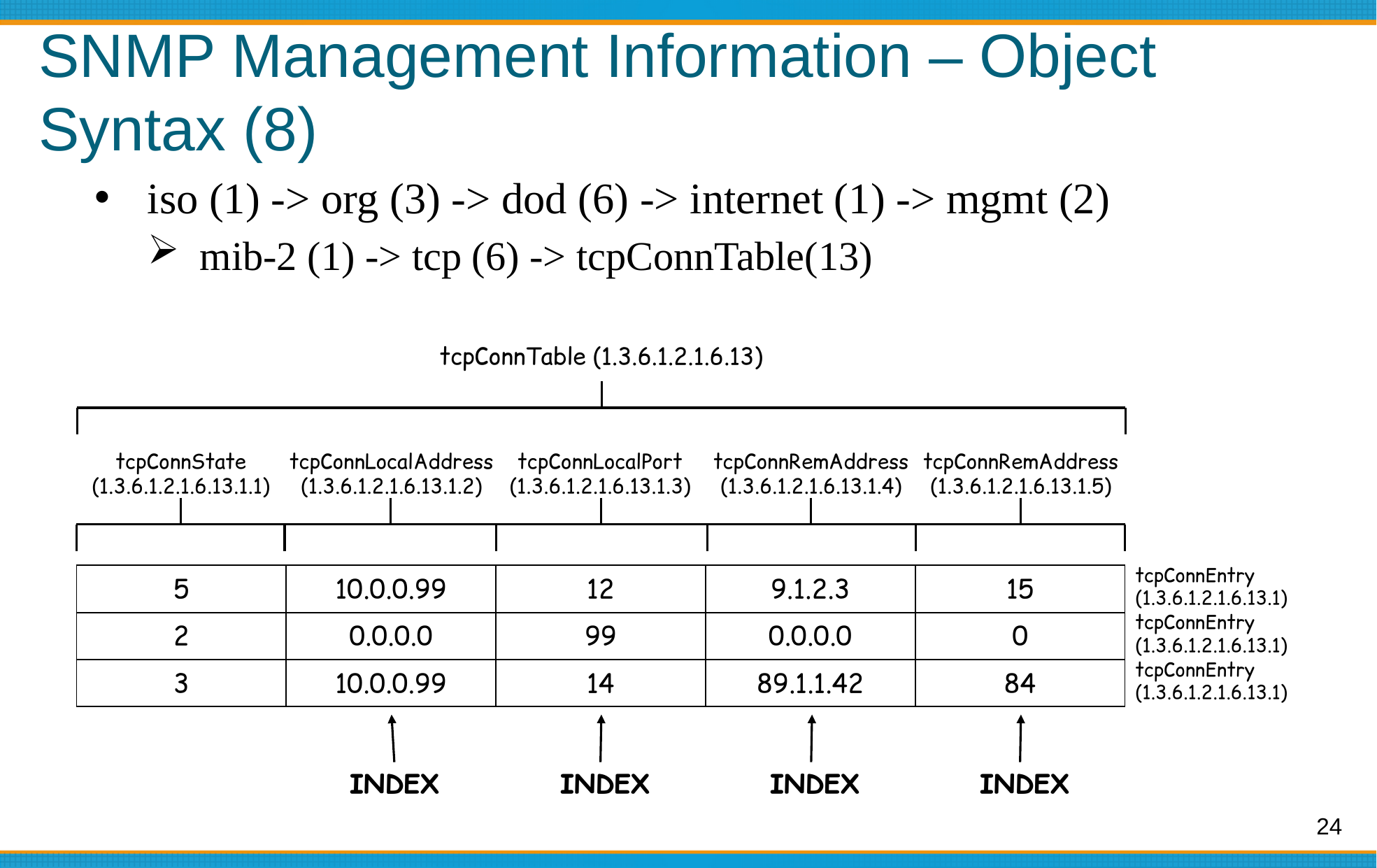

# SNMP Management Information – Object Syntax (8)
iso (1) -> org (3) -> dod (6) -> internet (1) -> mgmt (2)
mib-2 (1) -> tcp (6) -> tcpConnTable(13)
tcpConnTable (1.3.6.1.2.1.6.13)
tcpConnLocalAddress
(1.3.6.1.2.1.6.13.1.2)
tcpConnLocalPort
(1.3.6.1.2.1.6.13.1.3)
tcpConnRemAddress
(1.3.6.1.2.1.6.13.1.4)
tcpConnRemAddress
(1.3.6.1.2.1.6.13.1.5)
tcpConnState
(1.3.6.1.2.1.6.13.1.1)
tcpConnEntry
(1.3.6.1.2.1.6.13.1)
tcpConnEntry
(1.3.6.1.2.1.6.13.1)
tcpConnEntry
(1.3.6.1.2.1.6.13.1)
| 5 | 10.0.0.99 | 12 | 9.1.2.3 | 15 |
| --- | --- | --- | --- | --- |
| 2 | 0.0.0.0 | 99 | 0.0.0.0 | 0 |
| 3 | 10.0.0.99 | 14 | 89.1.1.42 | 84 |
INDEX
INDEX
INDEX
INDEX
24